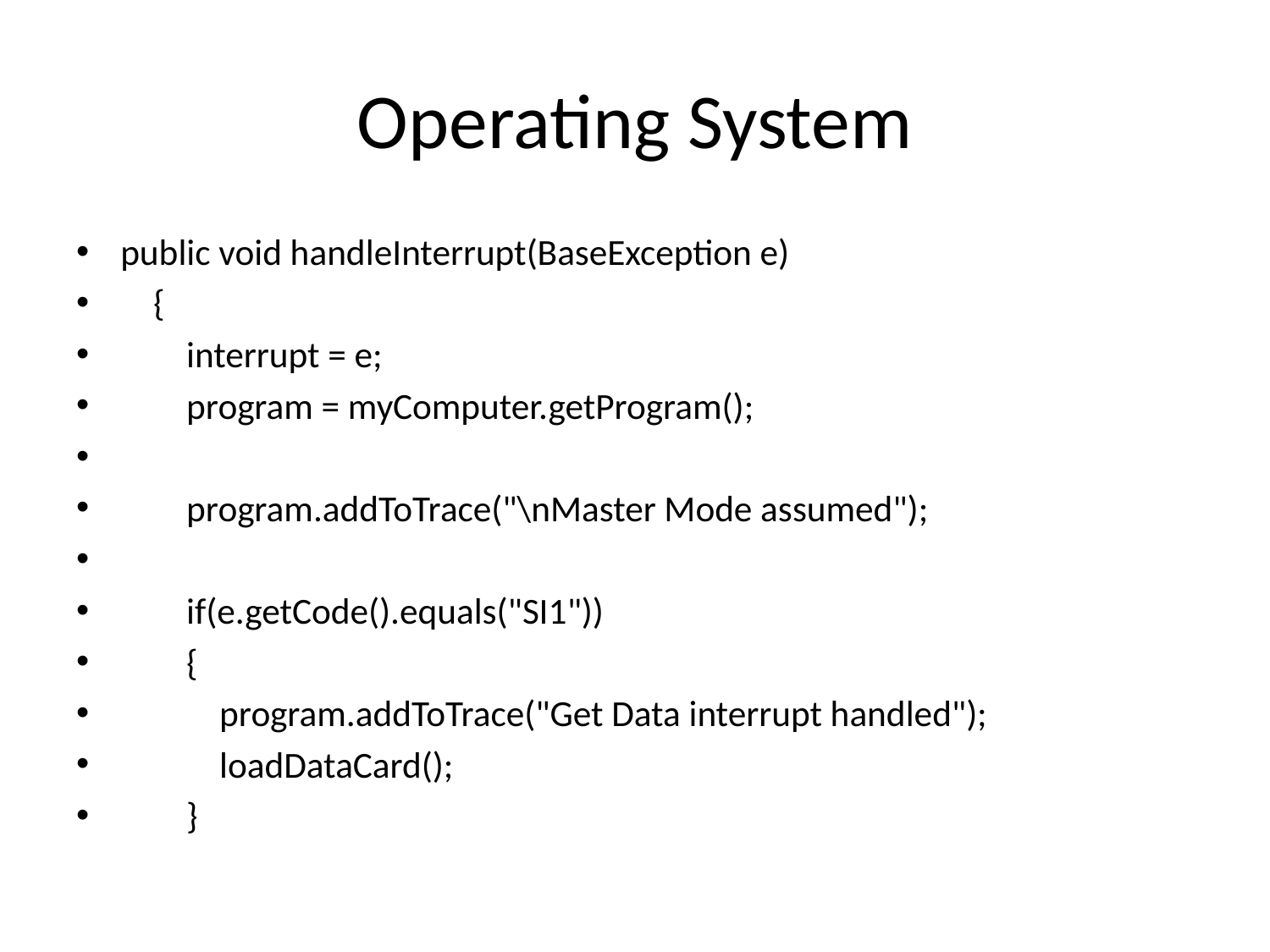

# Operating System
public void handleInterrupt(BaseException e)
    {
        interrupt = e;
        program = myComputer.getProgram();

        program.addToTrace("\nMaster Mode assumed");

        if(e.getCode().equals("SI1"))
        {
            program.addToTrace("Get Data interrupt handled");
            loadDataCard();
        }